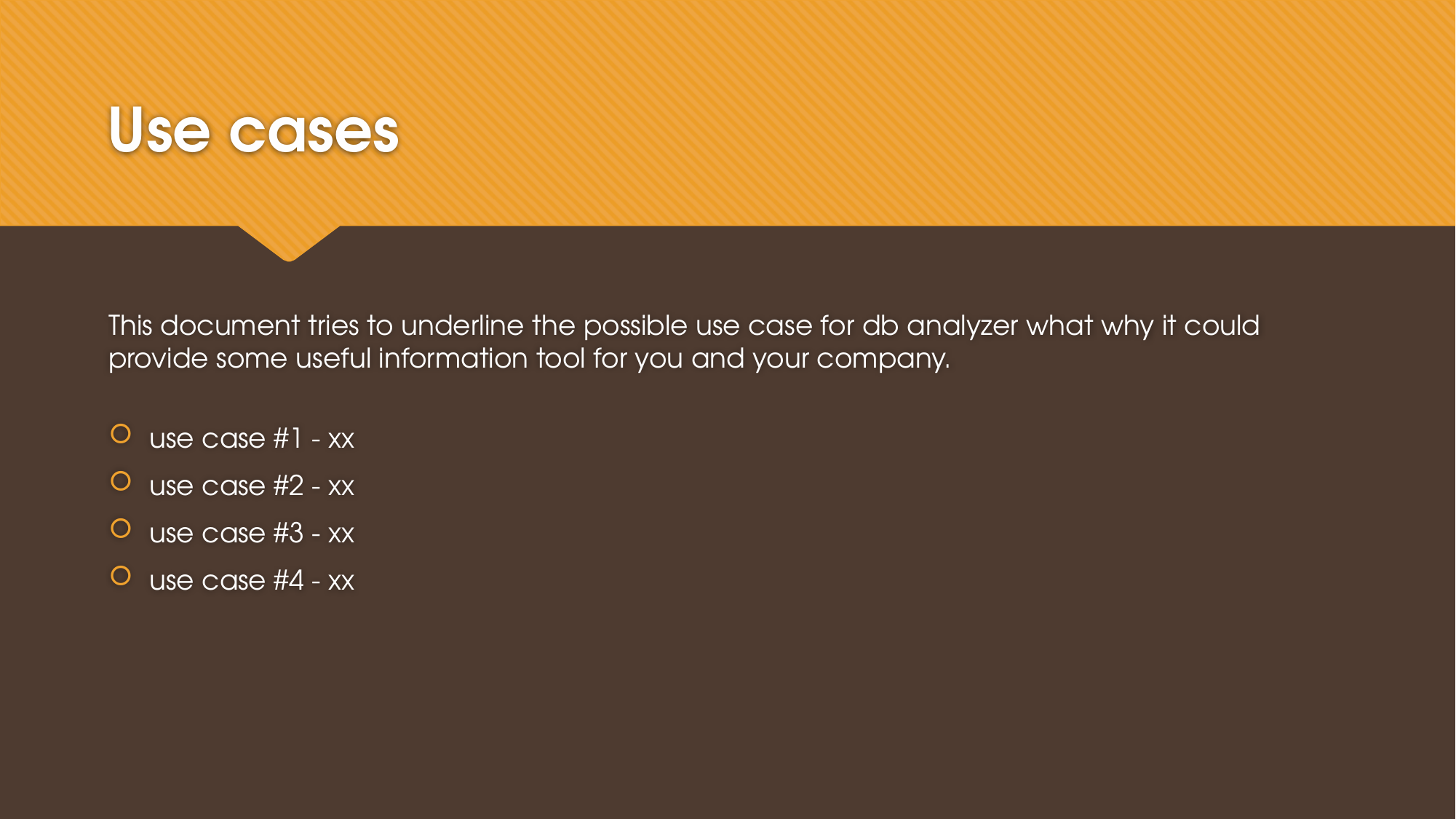

# Use cases
This document tries to underline the possible use case for db analyzer what why it could provide some useful information tool for you and your company.
use case #1 - xx
use case #2 - xx
use case #3 - xx
use case #4 - xx